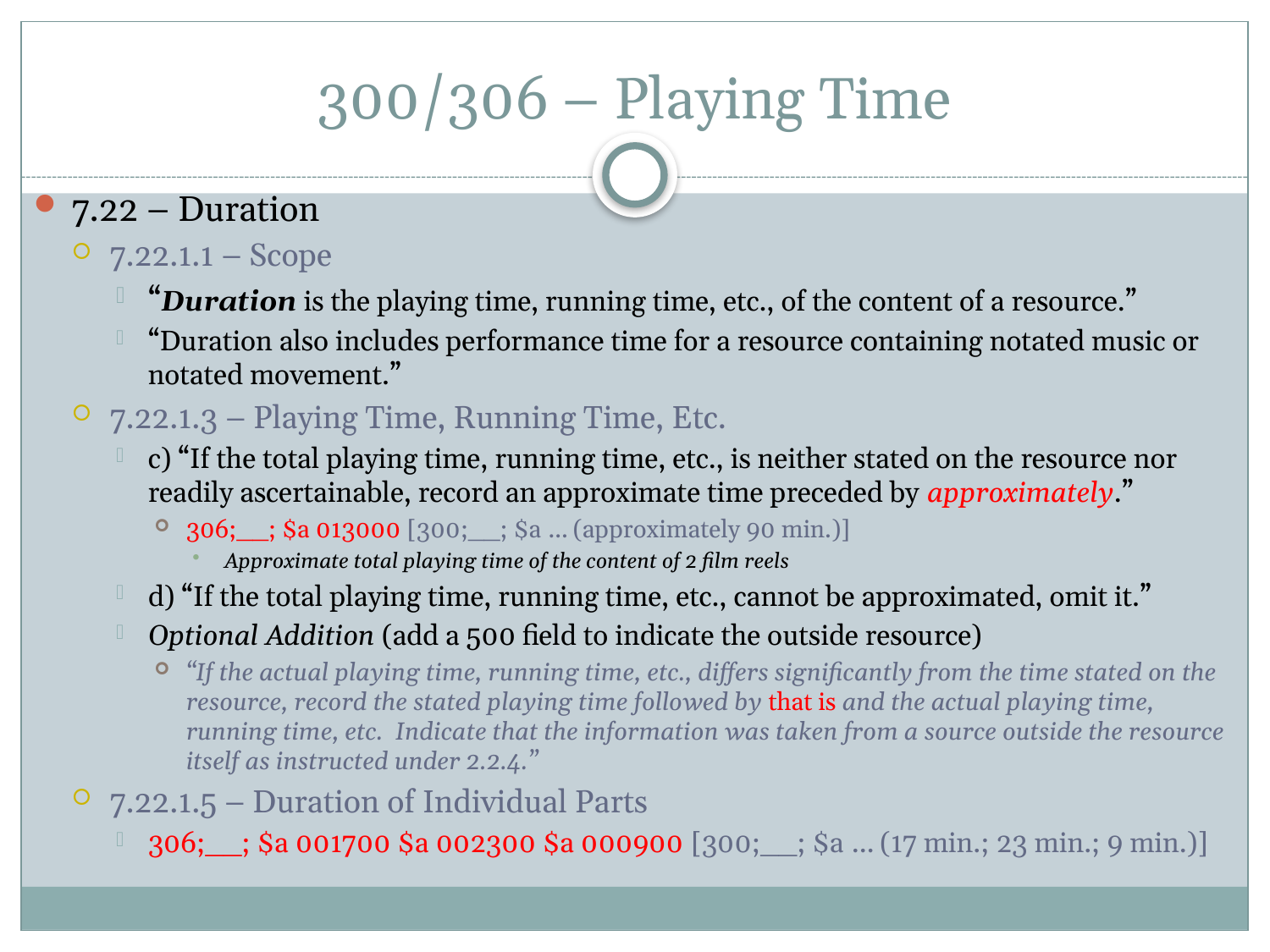

# 300/306 – Playing Time
7.22 – Duration
7.22.1.1 – Scope
“Duration is the playing time, running time, etc., of the content of a resource.”
“Duration also includes performance time for a resource containing notated music or notated movement.”
7.22.1.3 – Playing Time, Running Time, Etc.
c) “If the total playing time, running time, etc., is neither stated on the resource nor readily ascertainable, record an approximate time preceded by approximately.”
306;__; $a 013000 [300;__; $a … (approximately 90 min.)]
Approximate total playing time of the content of 2 film reels
d) “If the total playing time, running time, etc., cannot be approximated, omit it.”
Optional Addition (add a 500 field to indicate the outside resource)
“If the actual playing time, running time, etc., differs significantly from the time stated on the resource, record the stated playing time followed by that is and the actual playing time, running time, etc.  Indicate that the information was taken from a source outside the resource itself as instructed under 2.2.4.”
7.22.1.5 – Duration of Individual Parts
306;__; $a 001700 $a 002300 $a 000900 [300;__; $a … (17 min.; 23 min.; 9 min.)]